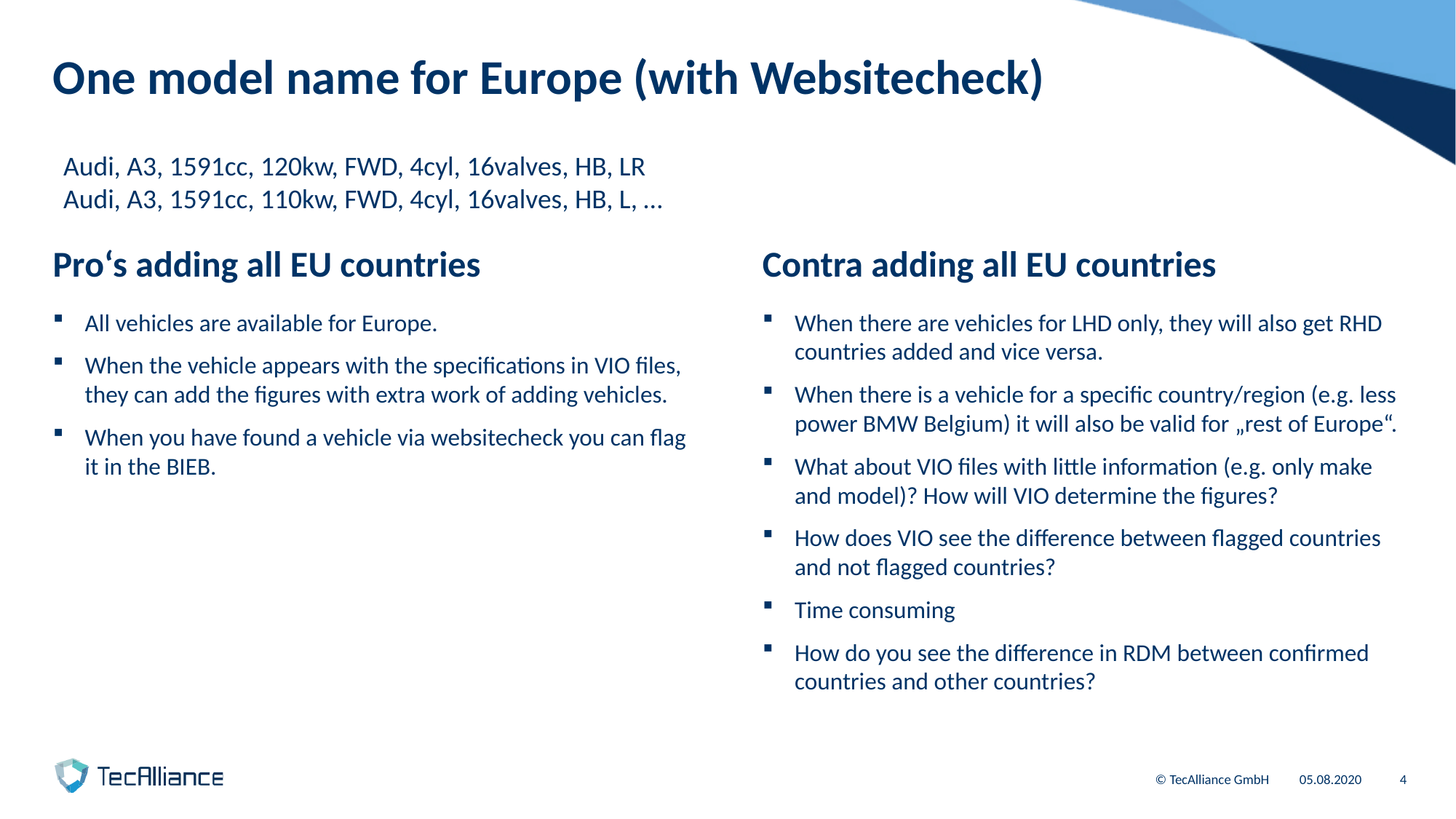

# One model name for Europe (with Websitecheck)
Audi, A3, 1591cc, 120kw, FWD, 4cyl, 16valves, HB, LR
Audi, A3, 1591cc, 110kw, FWD, 4cyl, 16valves, HB, L, …
Pro‘s adding all EU countries

Contra adding all EU countries
When there are vehicles for LHD only, they will also get RHD countries added and vice versa.
When there is a vehicle for a specific country/region (e.g. less power BMW Belgium) it will also be valid for „rest of Europe“.
What about VIO files with little information (e.g. only make and model)? How will VIO determine the figures?
How does VIO see the difference between flagged countries and not flagged countries?
Time consuming
How do you see the difference in RDM between confirmed countries and other countries?

All vehicles are available for Europe.
When the vehicle appears with the specifications in VIO files, they can add the figures with extra work of adding vehicles.
When you have found a vehicle via websitecheck you can flag it in the BIEB.
© TecAlliance GmbH
05.08.2020
4